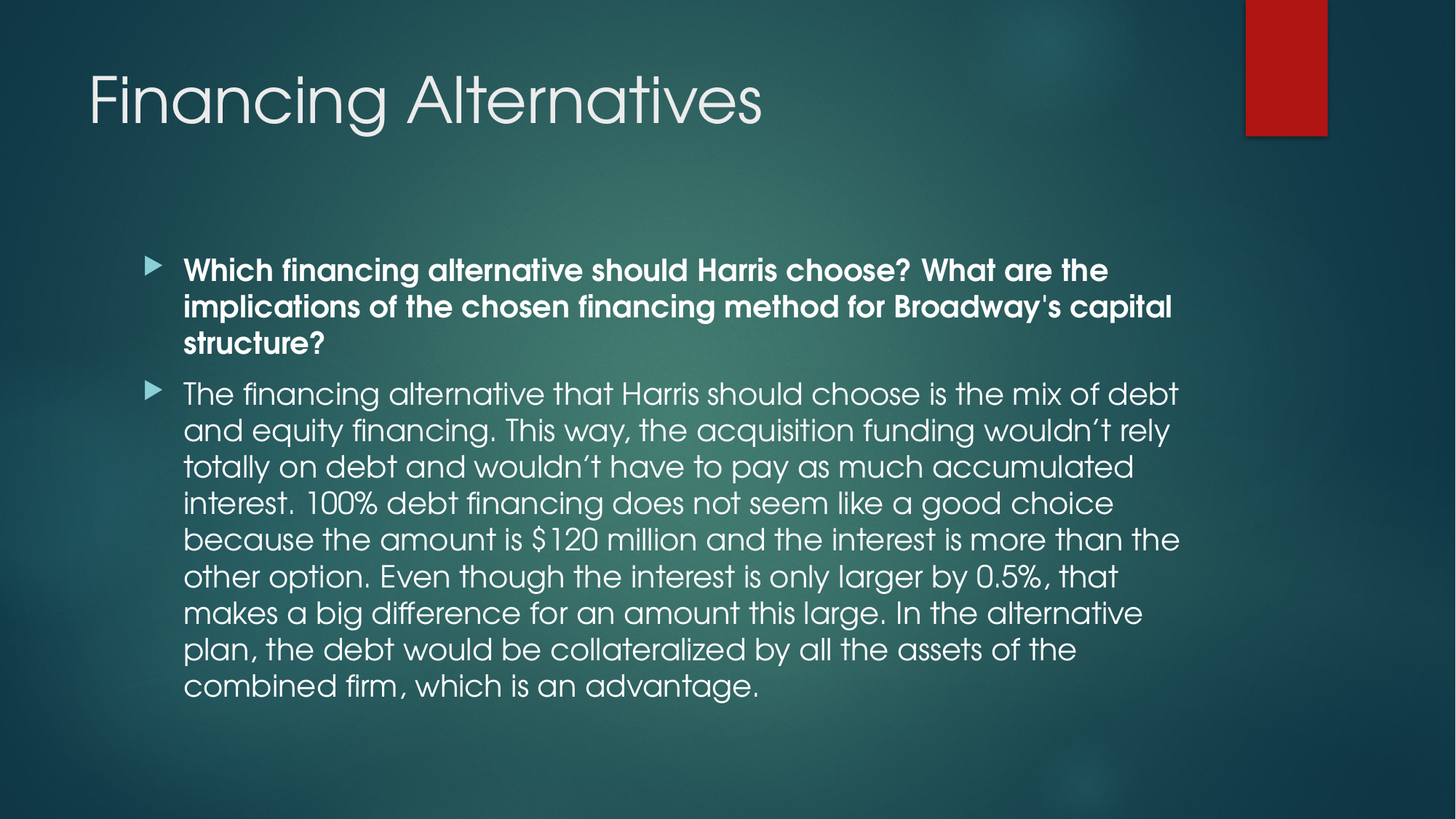

# Financing Alternatives
Which financing alternative should Harris choose? What are the implications of the chosen financing method for Broadway's capital structure?
The financing alternative that Harris should choose is the mix of debt and equity financing. This way, the acquisition funding wouldn’t rely totally on debt and wouldn’t have to pay as much accumulated interest. 100% debt financing does not seem like a good choice because the amount is $120 million and the interest is more than the other option. Even though the interest is only larger by 0.5%, that makes a big difference for an amount this large. In the alternative plan, the debt would be collateralized by all the assets of the combined firm, which is an advantage.